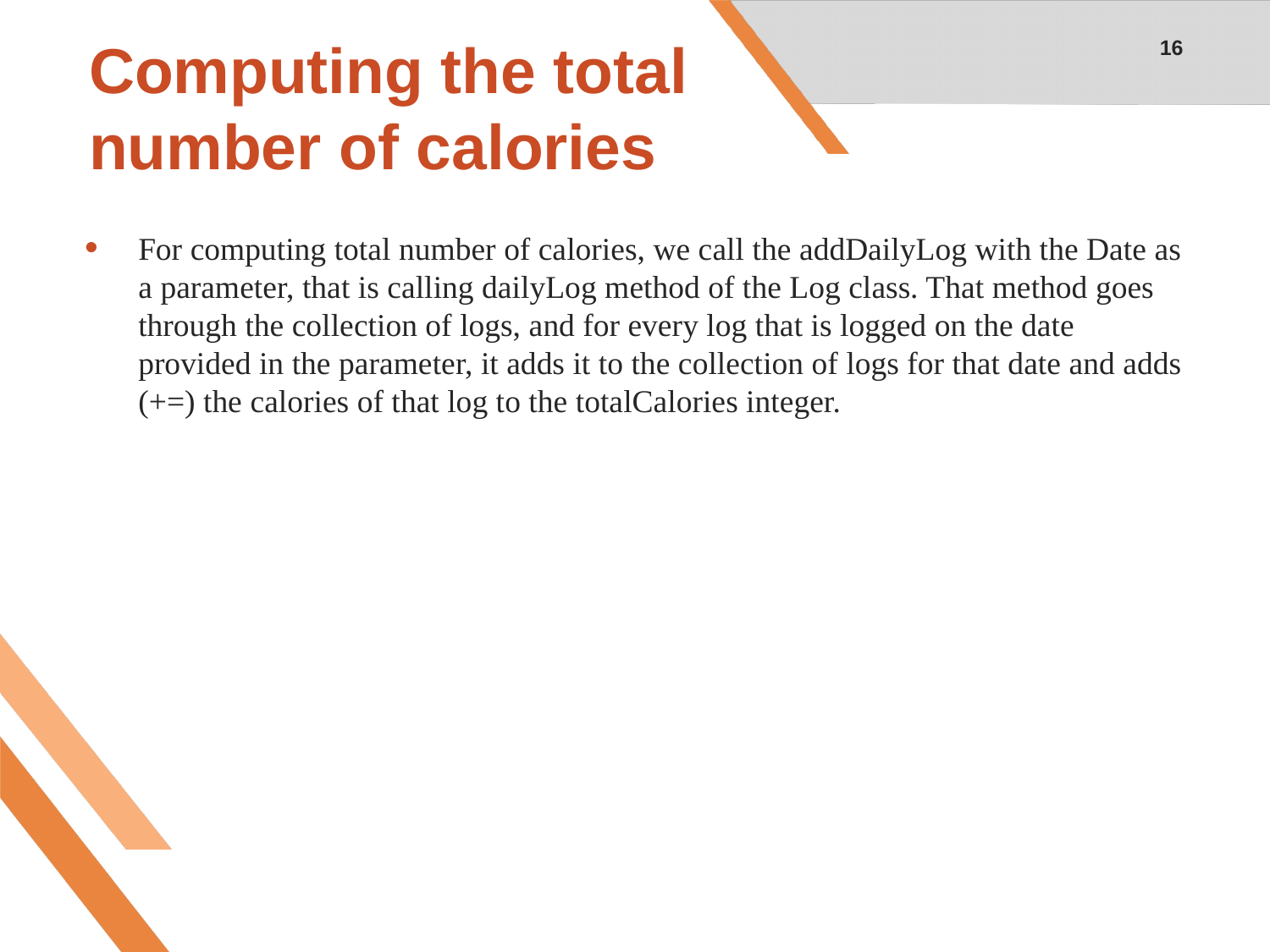

16
# Computing the total number of calories
For computing total number of calories, we call the addDailyLog with the Date as a parameter, that is calling dailyLog method of the Log class. That method goes through the collection of logs, and for every log that is logged on the date provided in the parameter, it adds it to the collection of logs for that date and adds ­(+=) the calories of that log to the totalCalories integer.